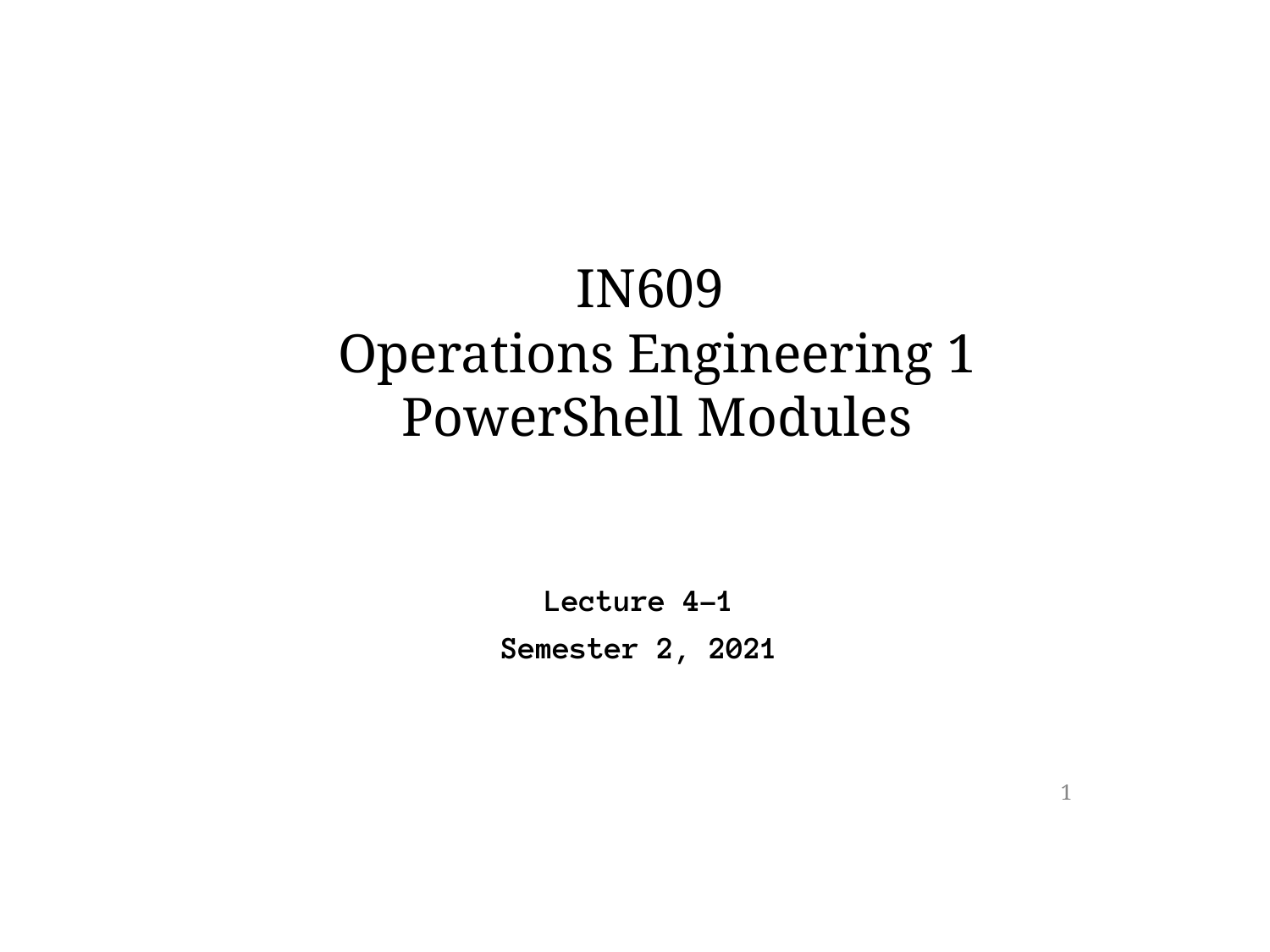

IN609
Operations Engineering 1
PowerShell Modules
Lecture 4-1
Semester 2, 2021
1